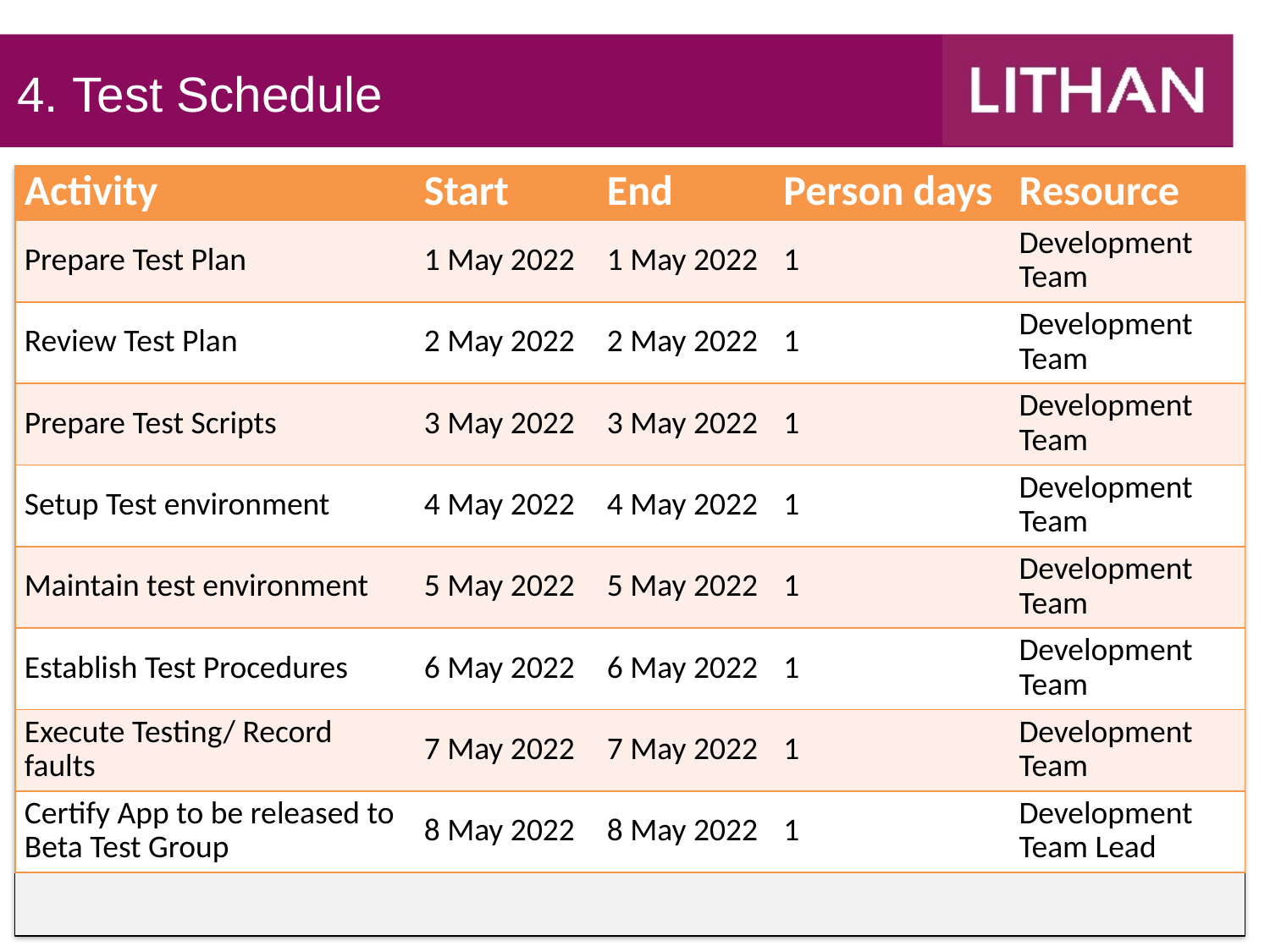

4. Test Schedule

| Activity | Start | End | Person days | Resource |
| --- | --- | --- | --- | --- |
| Prepare Test Plan | 1 May 2022 | 1 May 2022 | 1 | Development Team |
| Review Test Plan | 2 May 2022 | 2 May 2022 | 1 | Development Team |
| Prepare Test Scripts | 3 May 2022 | 3 May 2022 | 1 | Development Team |
| Setup Test environment | 4 May 2022 | 4 May 2022 | 1 | Development Team |
| Maintain test environment | 5 May 2022 | 5 May 2022 | 1 | Development Team |
| Establish Test Procedures | 6 May 2022 | 6 May 2022 | 1 | Development Team |
| Execute Testing/ Record faults | 7 May 2022 | 7 May 2022 | 1 | Development Team |
| Certify App to be released to Beta Test Group | 8 May 2022 | 8 May 2022 | 1 | Development Team Lead |